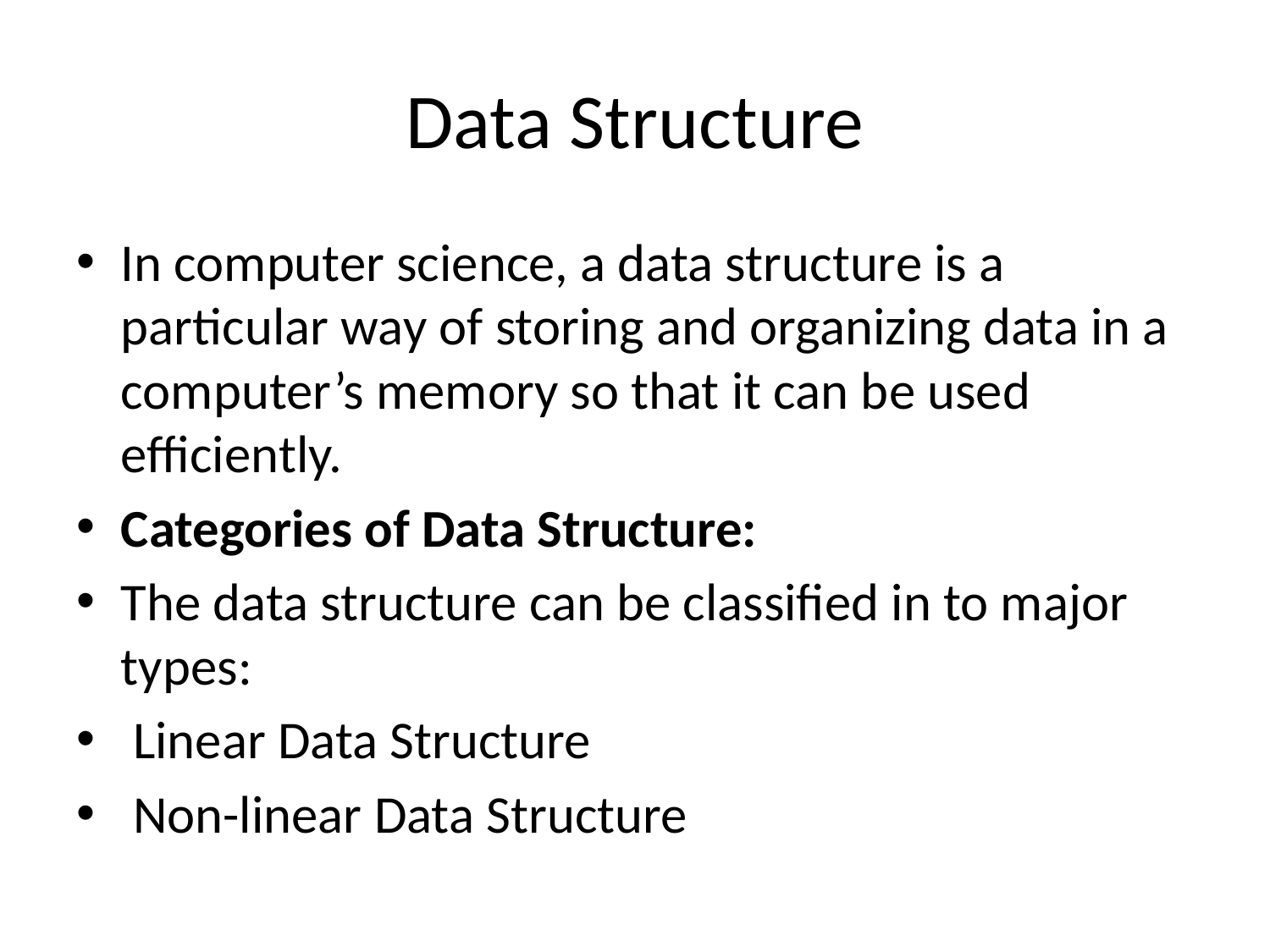

# Data Structure
In computer science, a data structure is a particular way of storing and organizing data in a computer’s memory so that it can be used efficiently.
Categories of Data Structure:
The data structure can be classified in to major types:
 Linear Data Structure
 Non-linear Data Structure